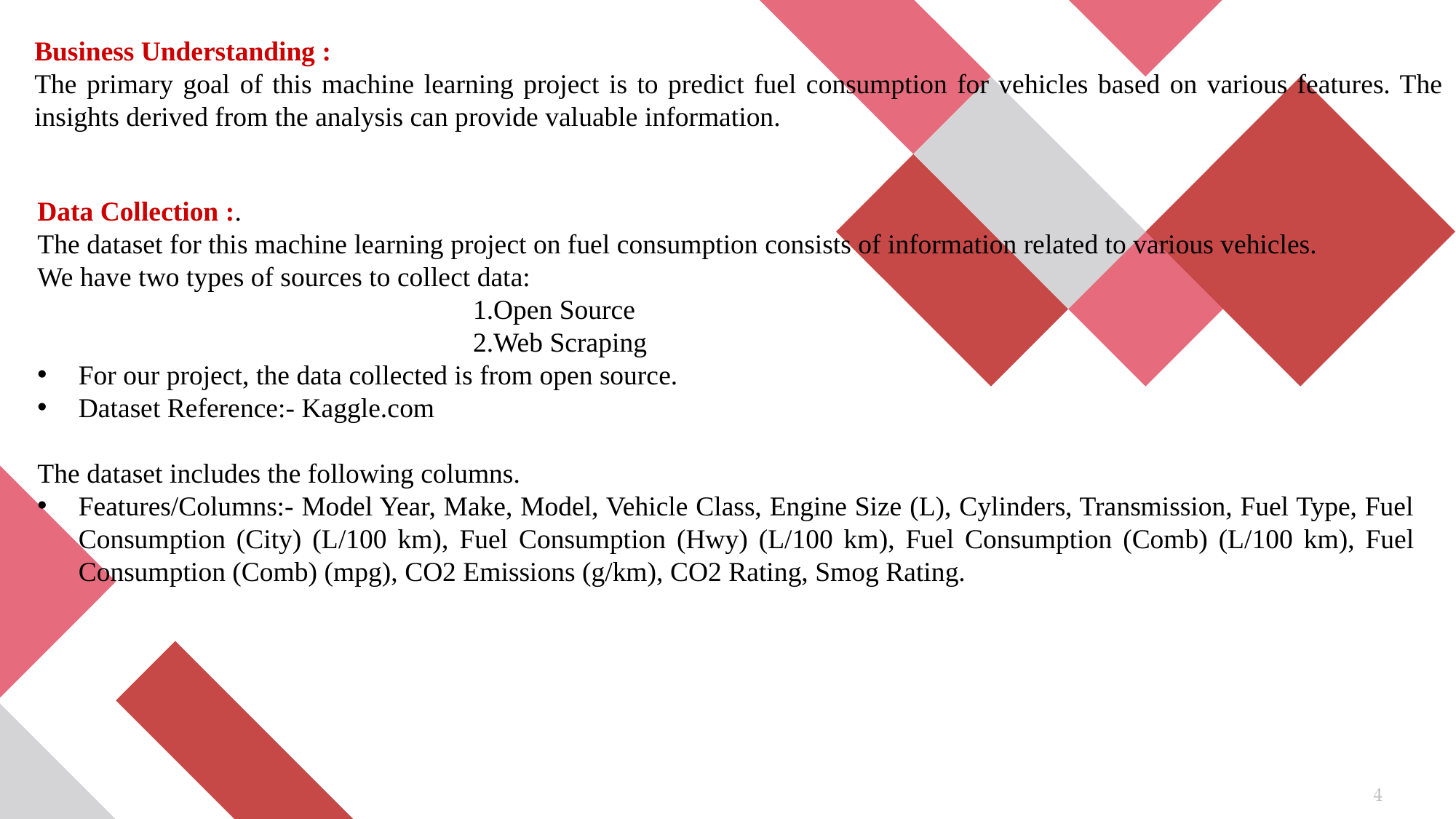

Business Understanding :
The primary goal of this machine learning project is to predict fuel consumption for vehicles based on various features. The insights derived from the analysis can provide valuable information.

Data Collection :.
The dataset for this machine learning project on fuel consumption consists of information related to various vehicles.
We have two types of sources to collect data:
                                                               1.Open Source
                                                               2.Web Scraping
For our project, the data collected is from open source.
Dataset Reference:- Kaggle.com

The dataset includes the following columns.
Features/Columns:- Model Year, Make, Model, Vehicle Class, Engine Size (L), Cylinders, Transmission, Fuel Type, Fuel Consumption (City) (L/100 km), Fuel Consumption (Hwy) (L/100 km), Fuel Consumption (Comb) (L/100 km), Fuel Consumption (Comb) (mpg), CO2 Emissions (g/km), CO2 Rating, Smog Rating.

4